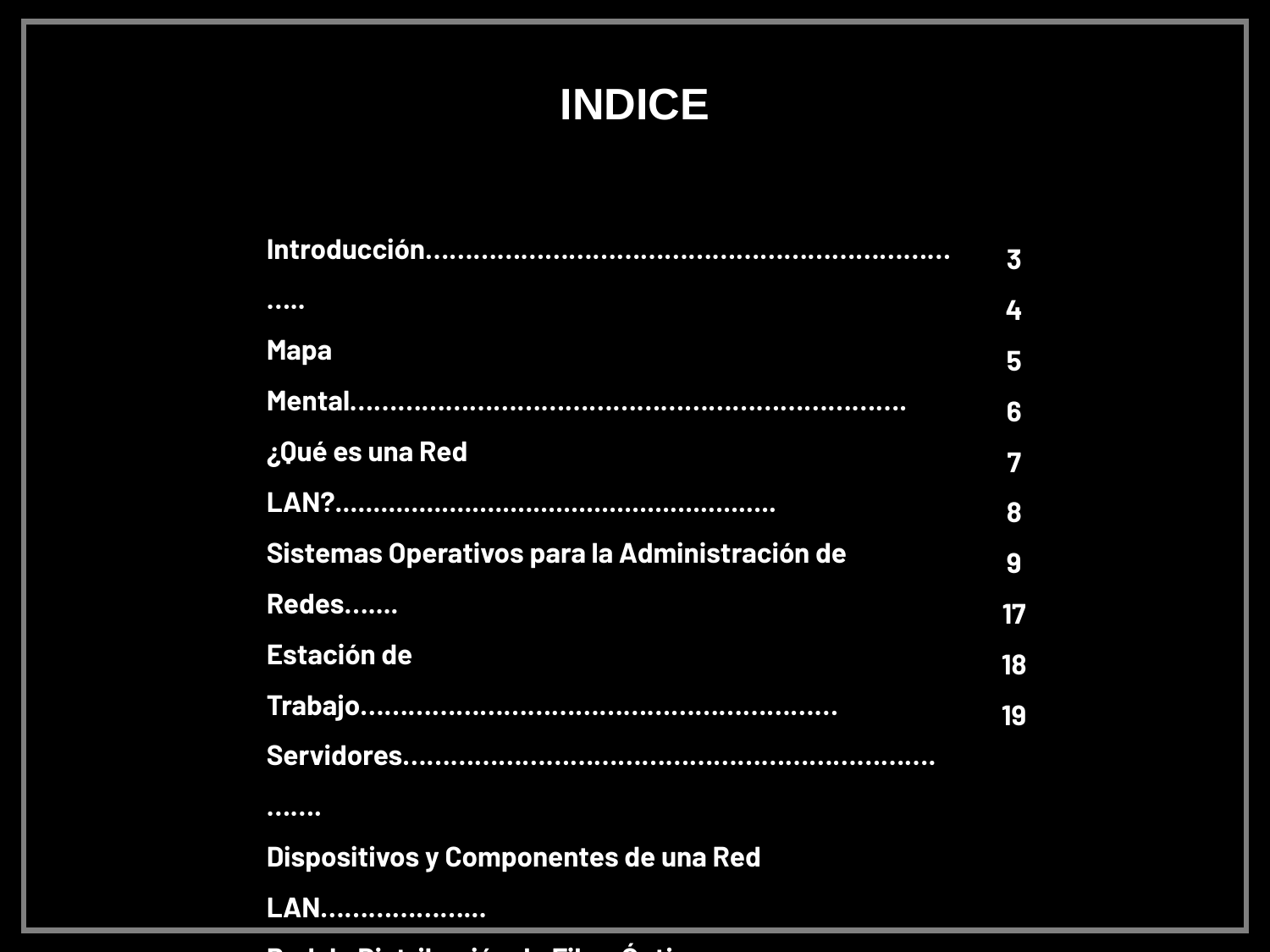

INDICE
Introducción……………………………………………………………..
Mapa Mental…………………………………………………………….
¿Qué es una Red LAN?..........................................................
Sistemas Operativos para la Administración de Redes…....
Estación de Trabajo……………………………………………………
Servidores………………………………………………………….…….
Dispositivos y Componentes de una Red LAN………………...
Red de Distribución de Fibra Óptica………………………….…..
Conclusión……………………………………………………………….
Bibliografía………………………………………………………….......

3
4
5
6
7
8
9
17
18
19